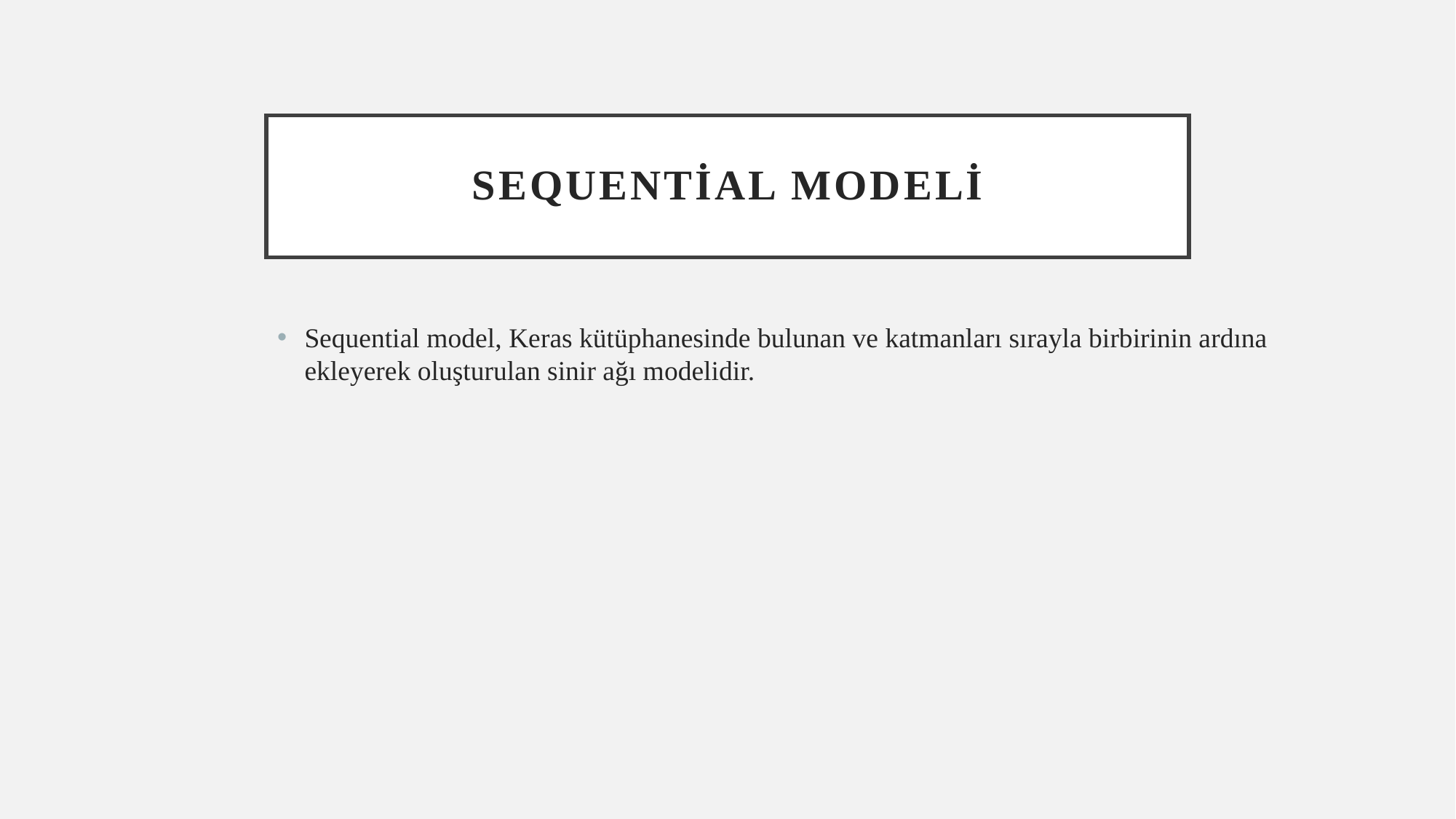

# SEQUENTİAL MODELİ
Sequential model, Keras kütüphanesinde bulunan ve katmanları sırayla birbirinin ardına ekleyerek oluşturulan sinir ağı modelidir.